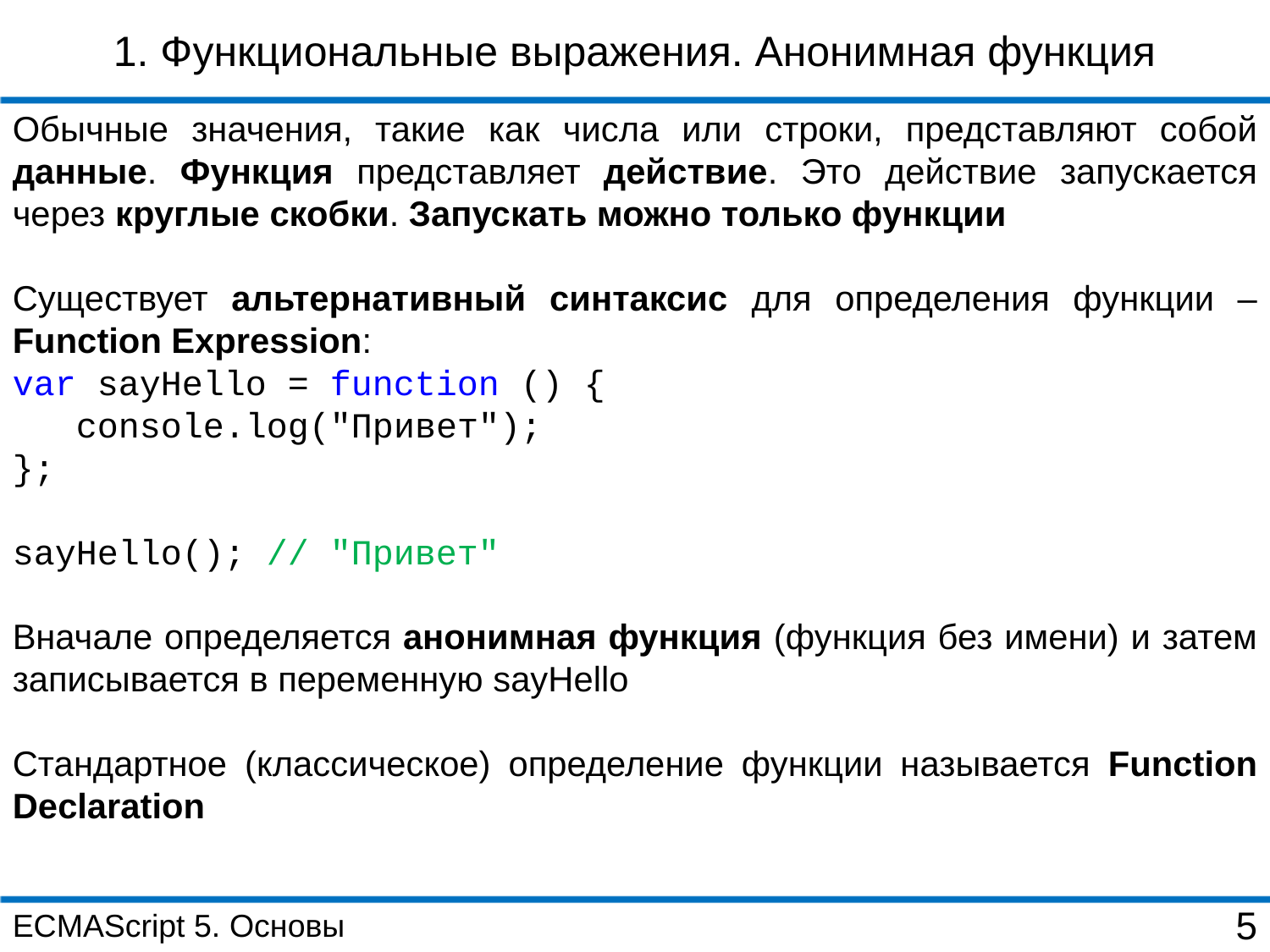

1. Функциональные выражения. Анонимная функция
Обычные значения, такие как числа или строки, представляют собой данные. Функция представляет действие. Это действие запускается через круглые скобки. Запускать можно только функции

Существует альтернативный синтаксис для определения функции – Function Expression:
var sayHello = function () {
   console.log("Привет");
};

sayHello(); // "Привет"

Вначале определяется анонимная функция (функция без имени) и затем записывается в переменную sayHello

Стандартное (классическое) определение функции называется Function Declaration
ECMAScript 5. Основы
5